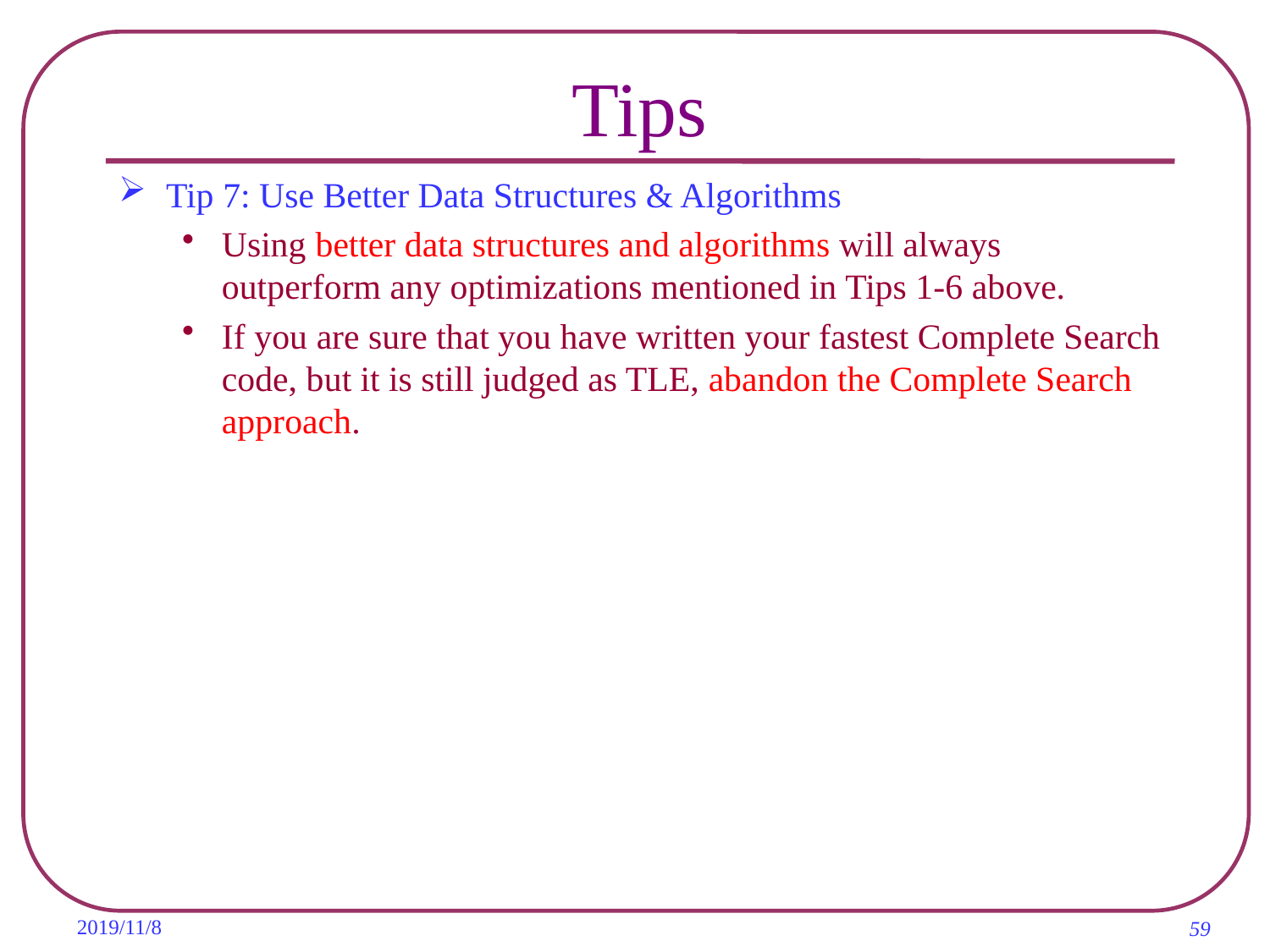

# Tips
Tip 7: Use Better Data Structures & Algorithms
Using better data structures and algorithms will always outperform any optimizations mentioned in Tips 1-6 above.
If you are sure that you have written your fastest Complete Search code, but it is still judged as TLE, abandon the Complete Search approach.
2019/11/8
59